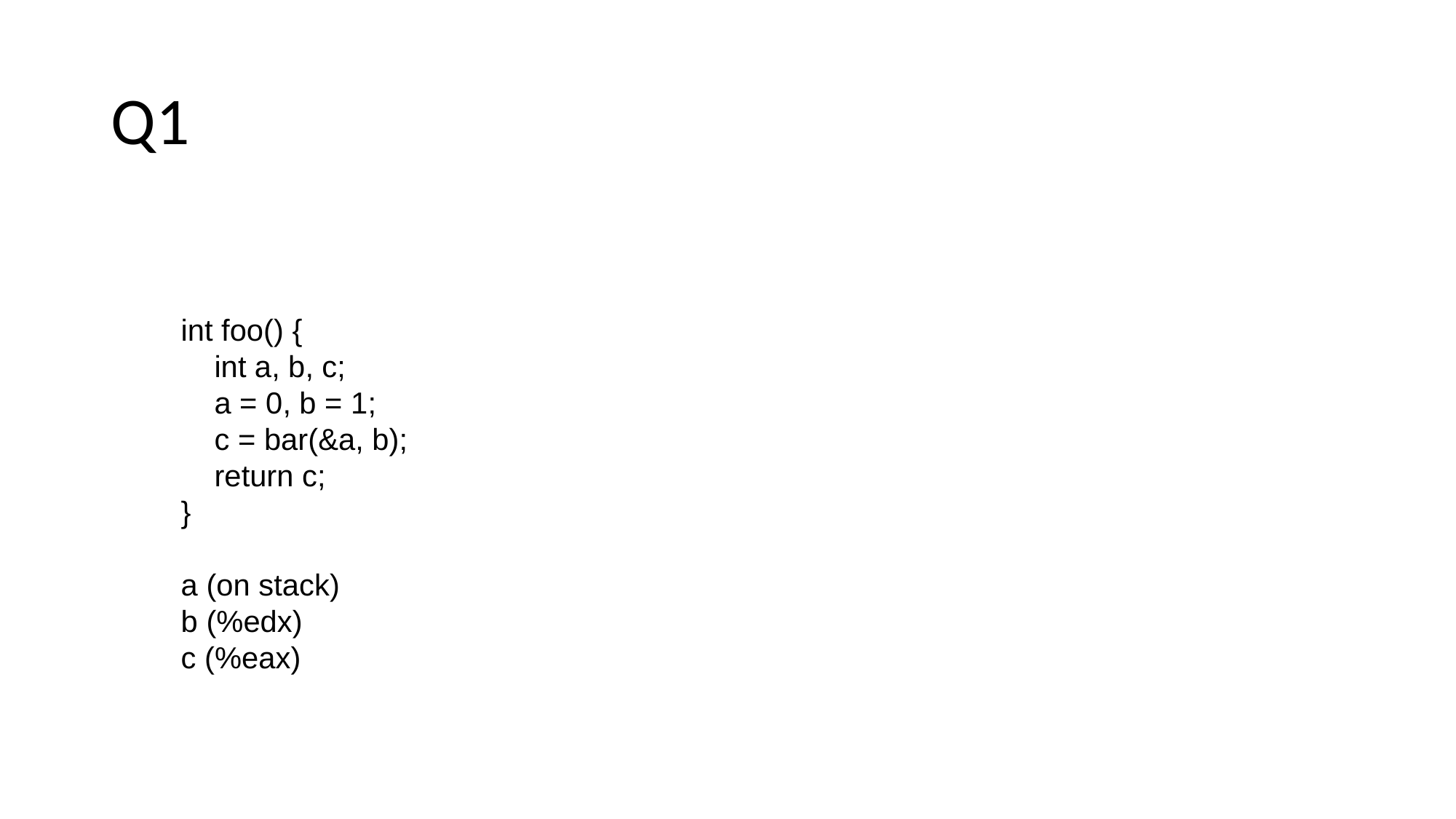

# Q1

int foo() {
    int a, b, c;
    a = 0, b = 1;
    c = bar(&a, b);
    return c;
}

a (on stack)
b (%edx)
c (%eax)